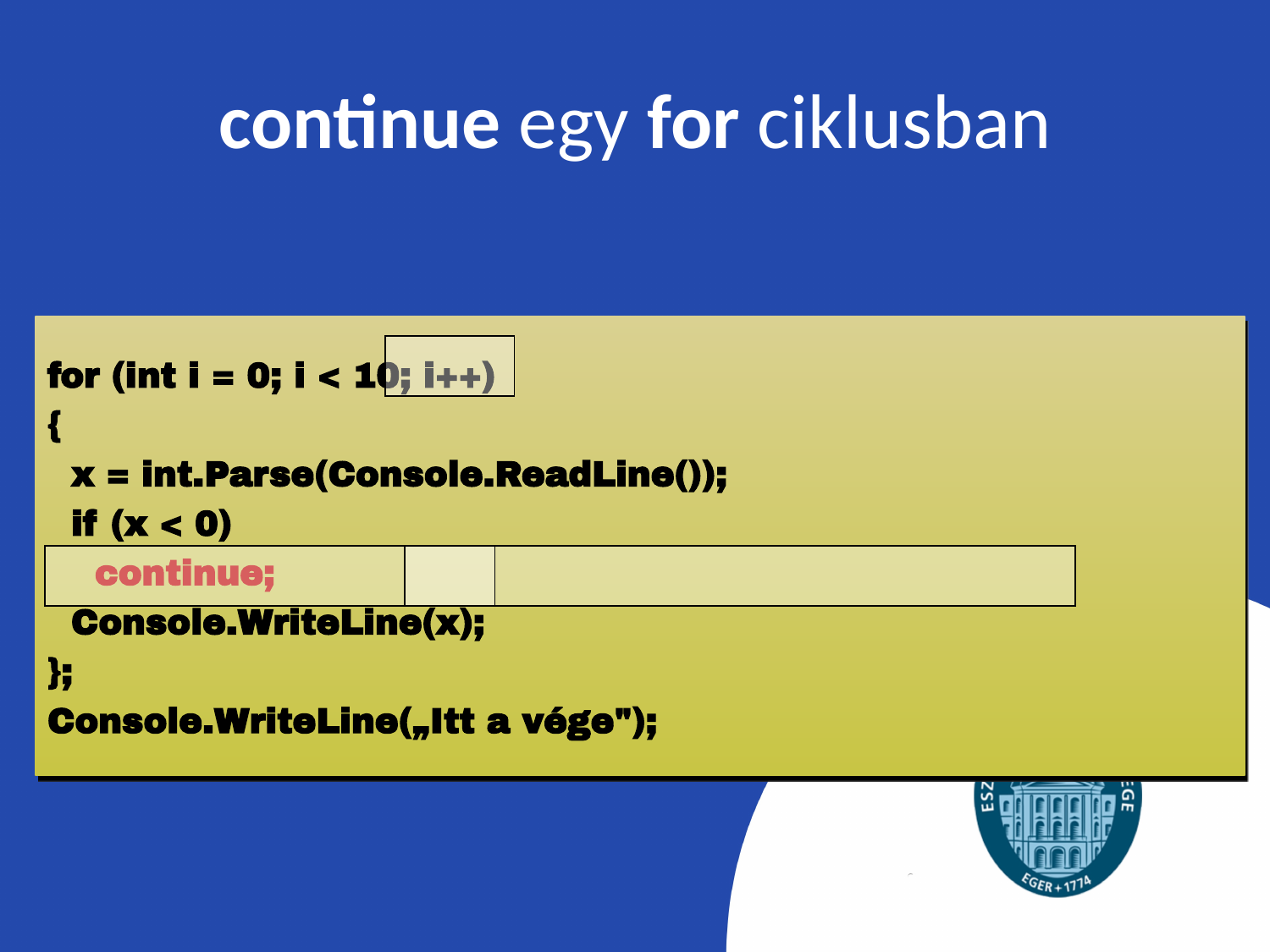

# continue egy for ciklusban
for (int i = 0; i < 10; i++)
{
  x = int.Parse(Console.ReadLine());
  if (x < 0)
    continue;
  Console.WriteLine(x);
};
Console.WriteLine(„Itt a vége");